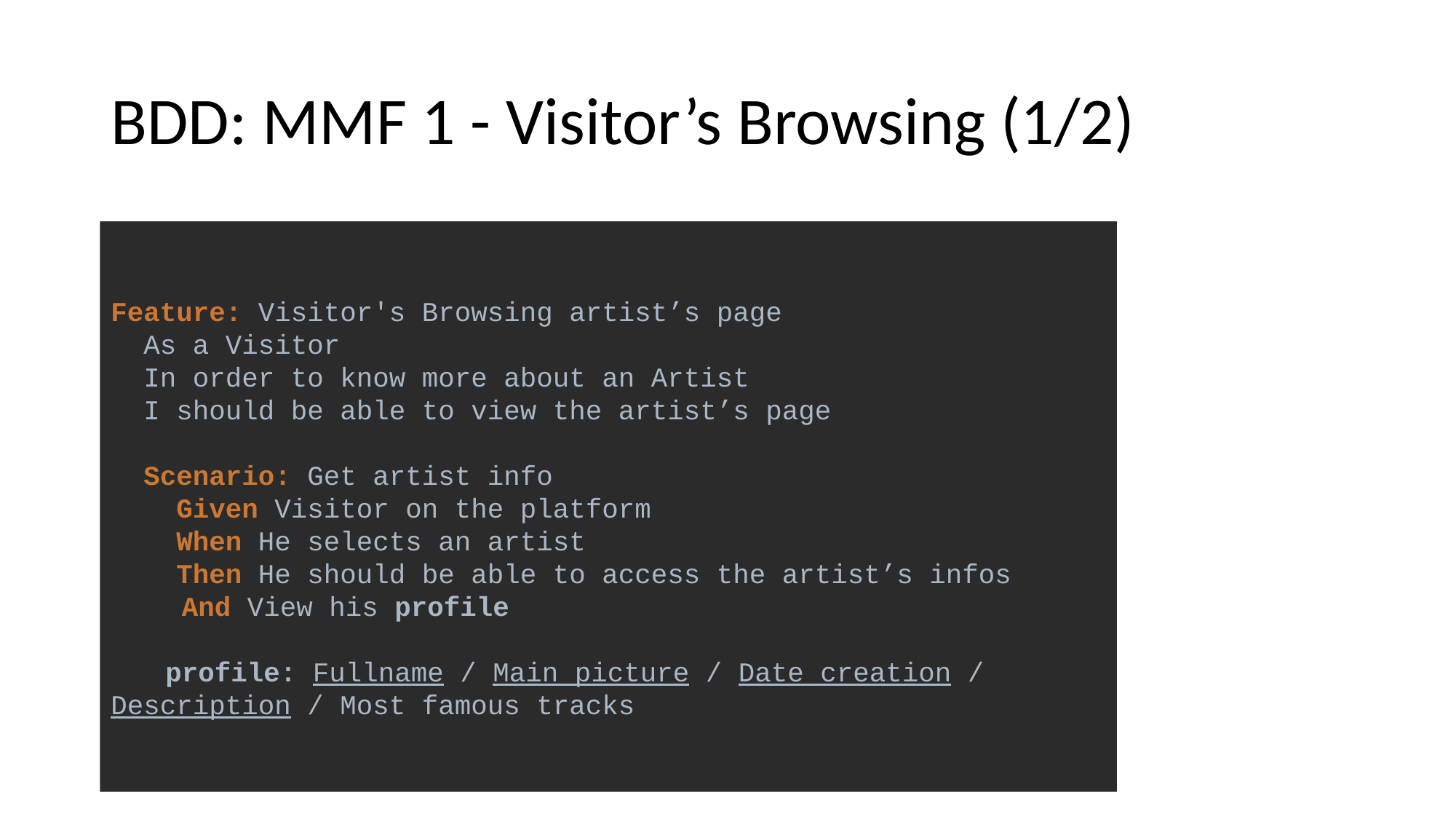

# BDD: MMF 1 - Visitor’s Browsing (1/2)

Feature: Visitor's Browsing artist’s page
  As a Visitor
  In order to know more about an Artist
  I should be able to view the artist’s page
  Scenario: Get artist info
    Given Visitor on the platform
    When He selects an artist
    Then He should be able to access the artist’s infos
 And View his profile

profile: Fullname / Main picture / Date creation / Description / Most famous tracks